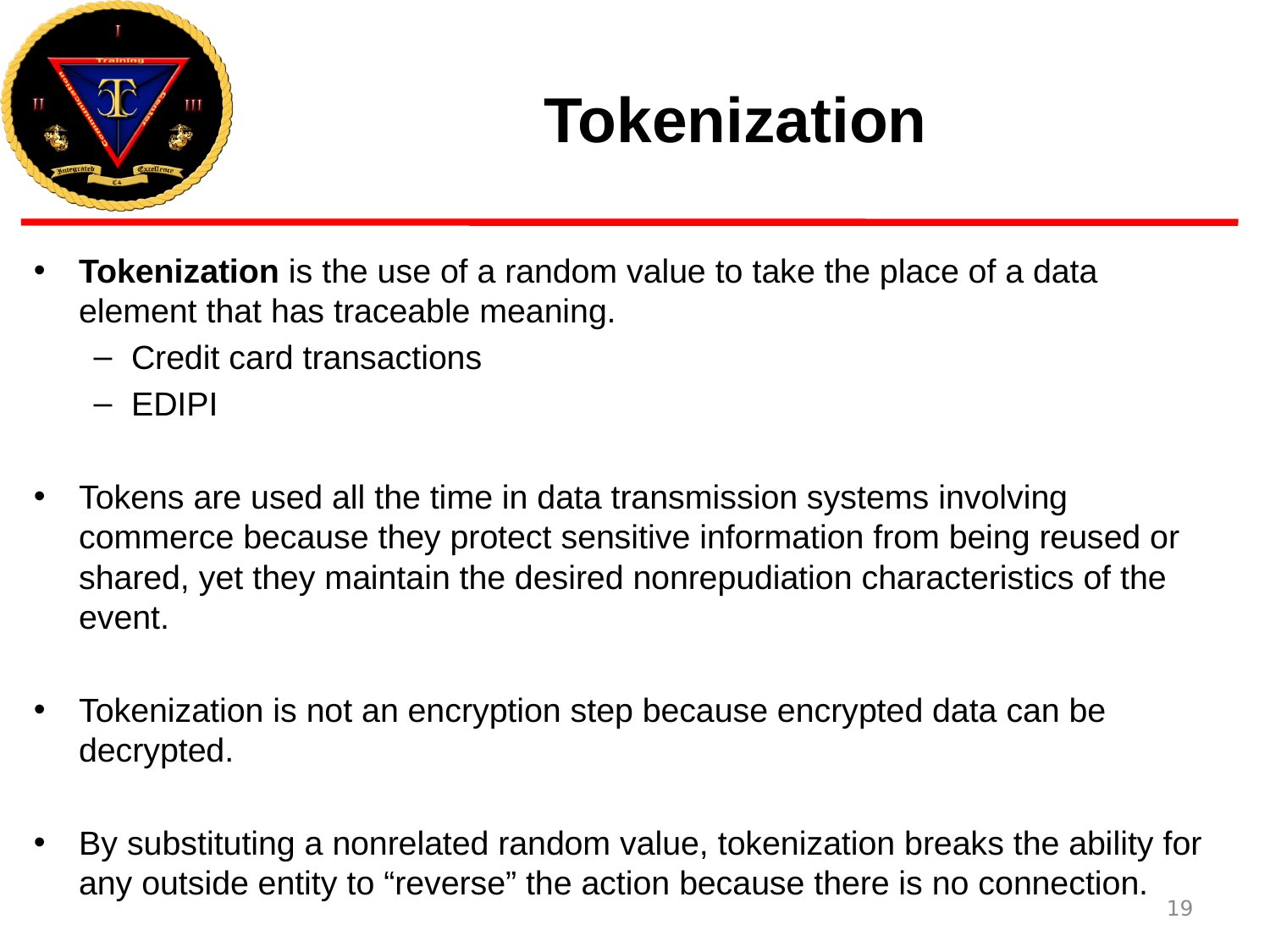

# Tokenization
Tokenization is the use of a random value to take the place of a data element that has traceable meaning.
Credit card transactions
EDIPI

Tokens are used all the time in data transmission systems involving commerce because they protect sensitive information from being reused or shared, yet they maintain the desired nonrepudiation characteristics of the event.

Tokenization is not an encryption step because encrypted data can be decrypted.

By substituting a nonrelated random value, tokenization breaks the ability for any outside entity to “reverse” the action because there is no connection.
19